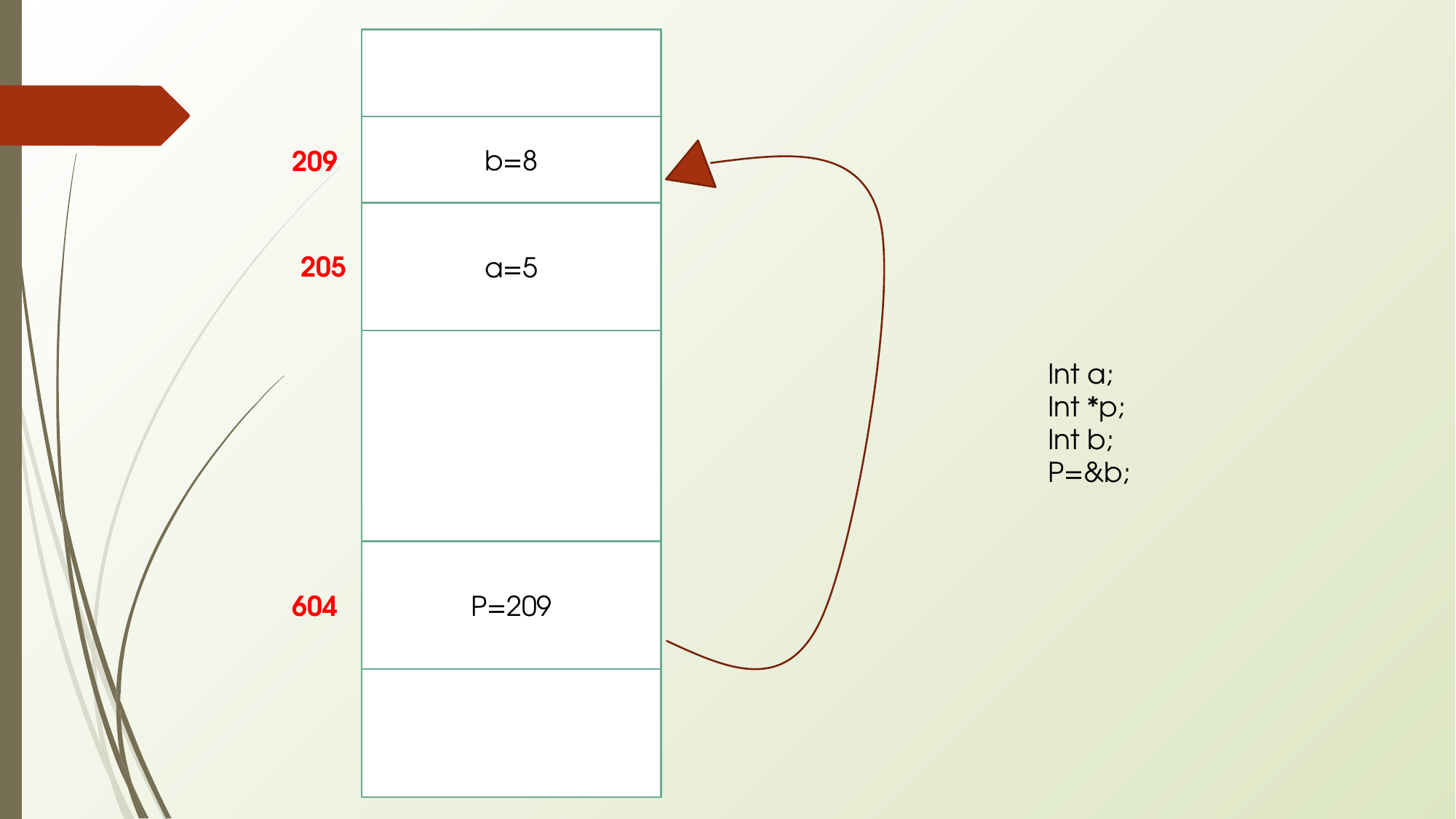

b=8
209

a=5
205
Int a;
Int *p;
Int b;
P=&b;
P=209
604